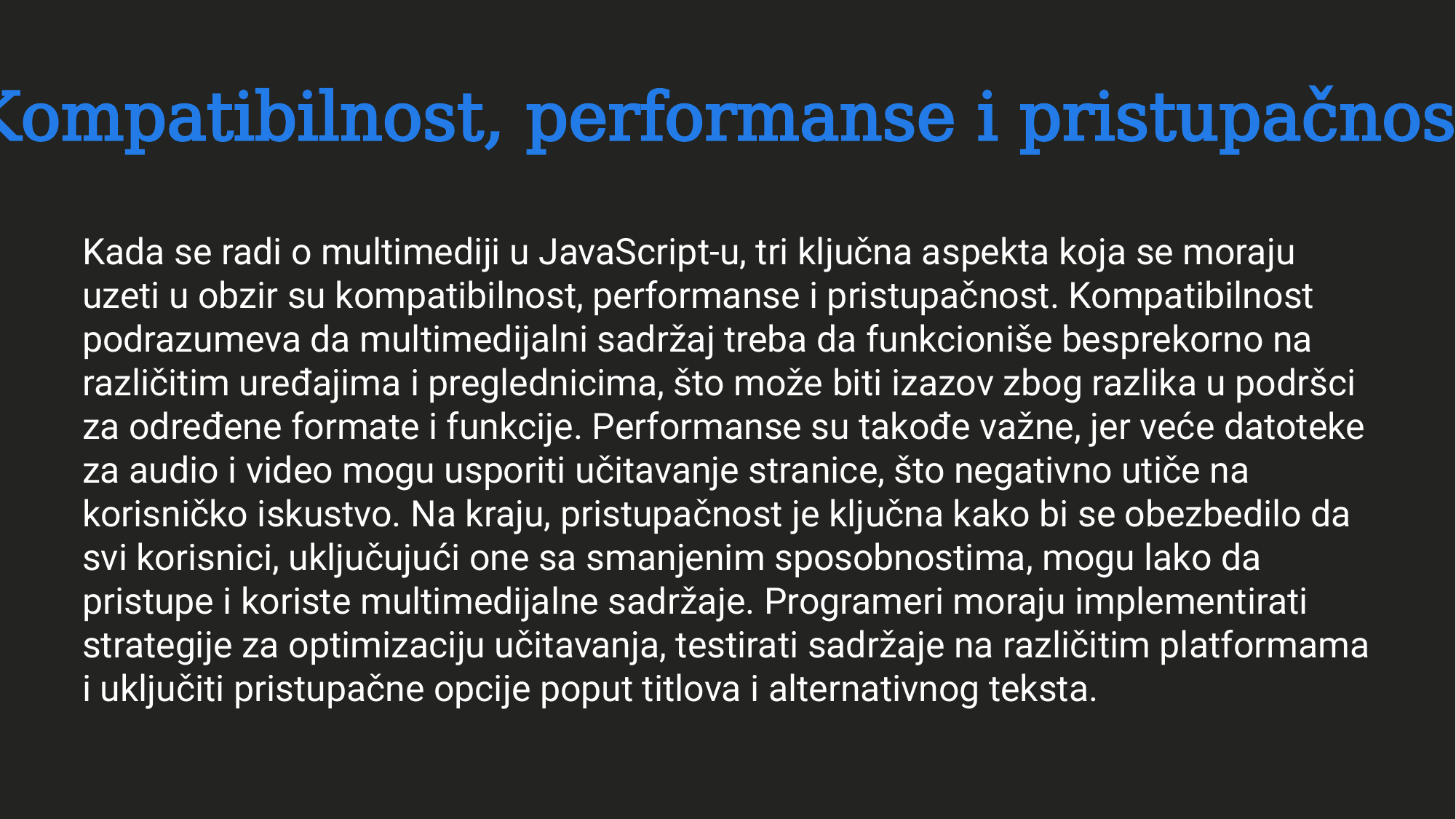

Kompatibilnost, performanse i pristupačnost
Kada se radi o multimediji u JavaScript-u, tri ključna aspekta koja se moraju uzeti u obzir su kompatibilnost, performanse i pristupačnost. Kompatibilnost podrazumeva da multimedijalni sadržaj treba da funkcioniše besprekorno na različitim uređajima i preglednicima, što može biti izazov zbog razlika u podršci za određene formate i funkcije. Performanse su takođe važne, jer veće datoteke za audio i video mogu usporiti učitavanje stranice, što negativno utiče na korisničko iskustvo. Na kraju, pristupačnost je ključna kako bi se obezbedilo da svi korisnici, uključujući one sa smanjenim sposobnostima, mogu lako da pristupe i koriste multimedijalne sadržaje. Programeri moraju implementirati strategije za optimizaciju učitavanja, testirati sadržaje na različitim platformama i uključiti pristupačne opcije poput titlova i alternativnog teksta.